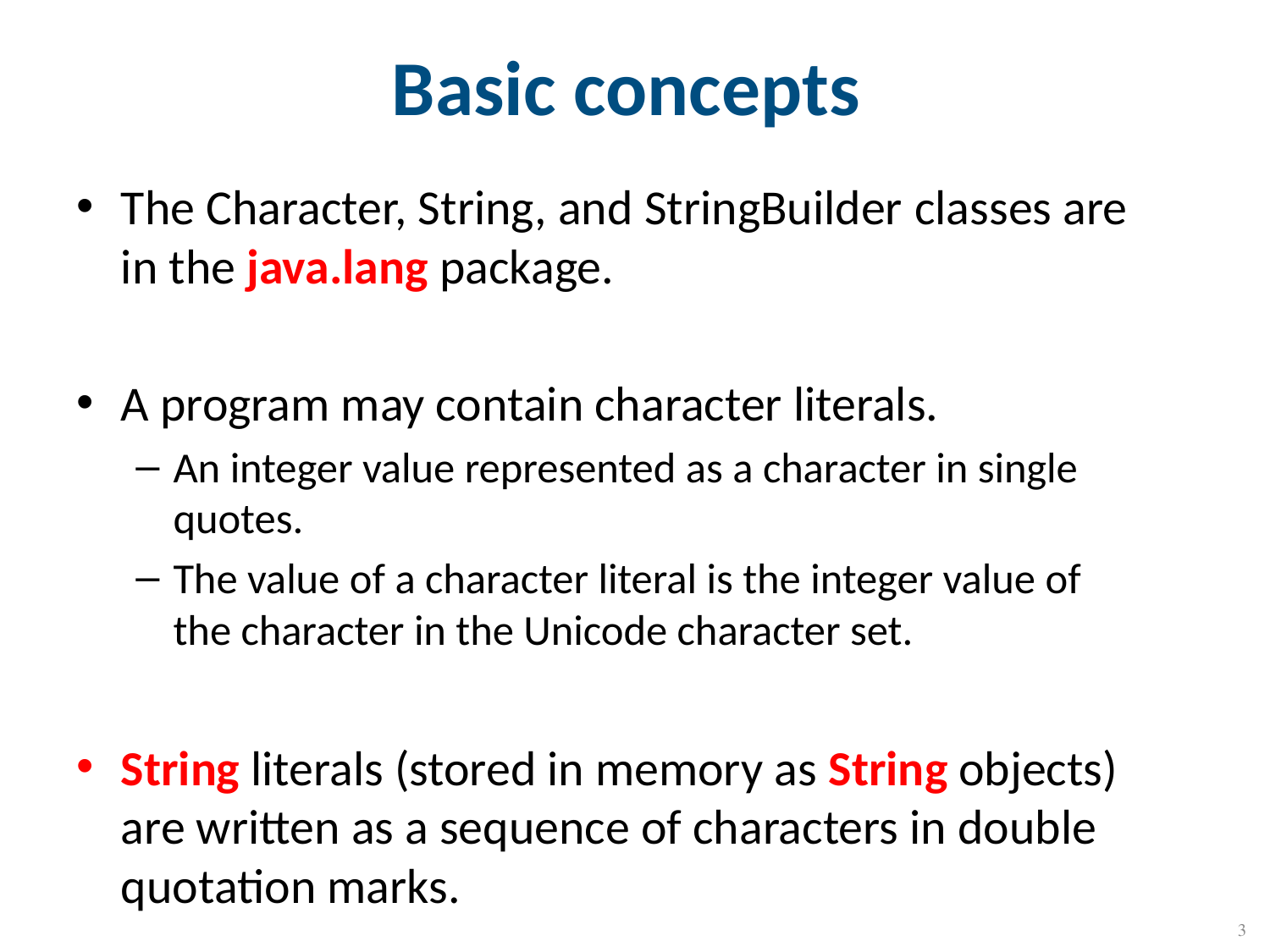

# Basic concepts
The Character, String, and StringBuilder classes are in the java.lang package.

A program may contain character literals.
An integer value represented as a character in single quotes.
The value of a character literal is the integer value of the character in the Unicode character set.

String literals (stored in memory as String objects) are written as a sequence of characters in double quotation marks.

CMPS 251 (Object-Oriented Programming), Mohammad Saleh, Spring 2015, CSE-CENG-QU
3